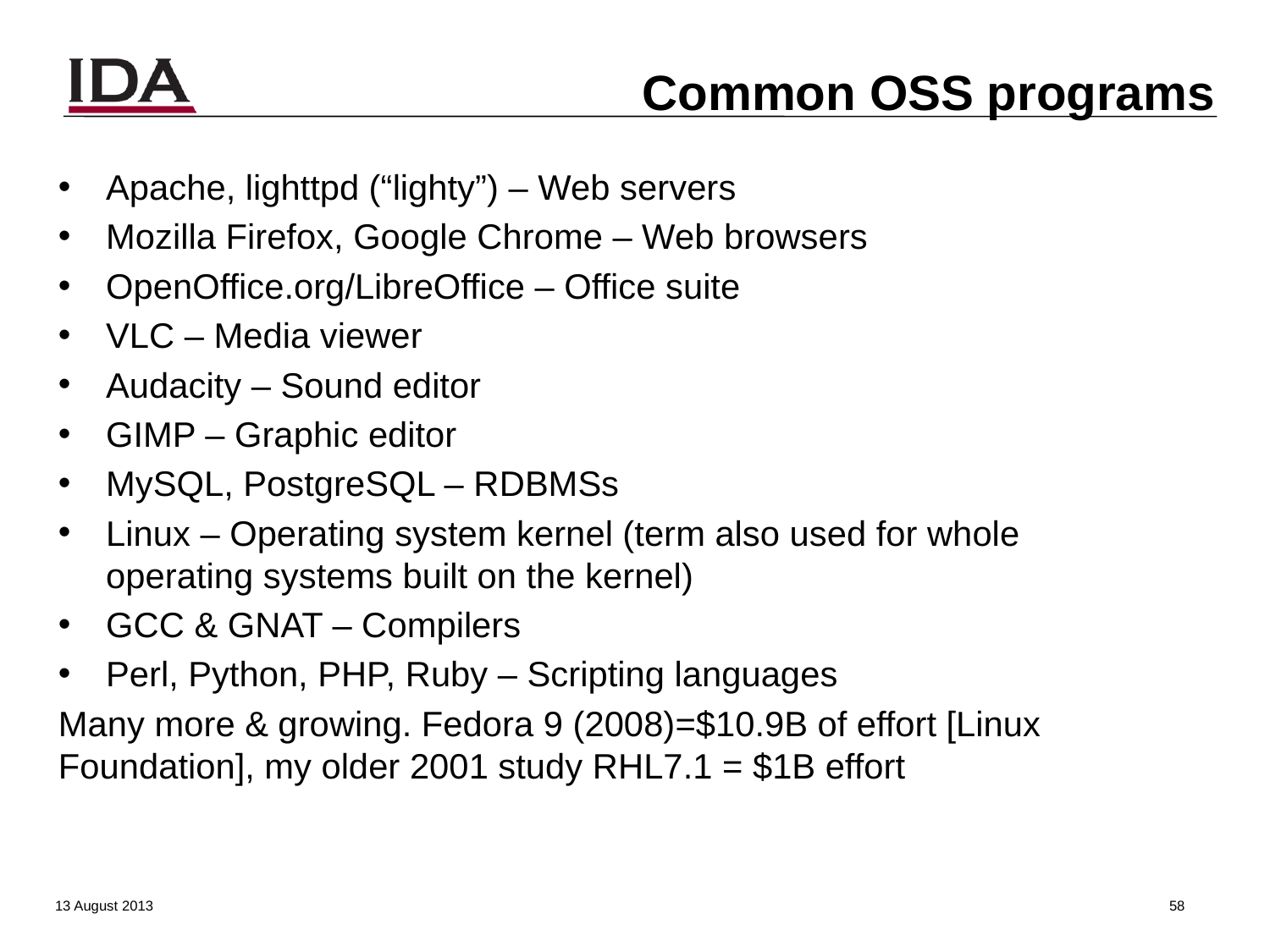

# Common OSS programs
Apache, lighttpd (“lighty”) – Web servers
Mozilla Firefox, Google Chrome – Web browsers
OpenOffice.org/LibreOffice – Office suite
VLC – Media viewer
Audacity – Sound editor
GIMP – Graphic editor
MySQL, PostgreSQL – RDBMSs
Linux – Operating system kernel (term also used for whole operating systems built on the kernel)
GCC & GNAT – Compilers
Perl, Python, PHP, Ruby – Scripting languages
Many more & growing. Fedora 9 (2008)=$10.9B of effort [Linux Foundation], my older 2001 study RHL7.1 = $1B effort

13 August 2013
58